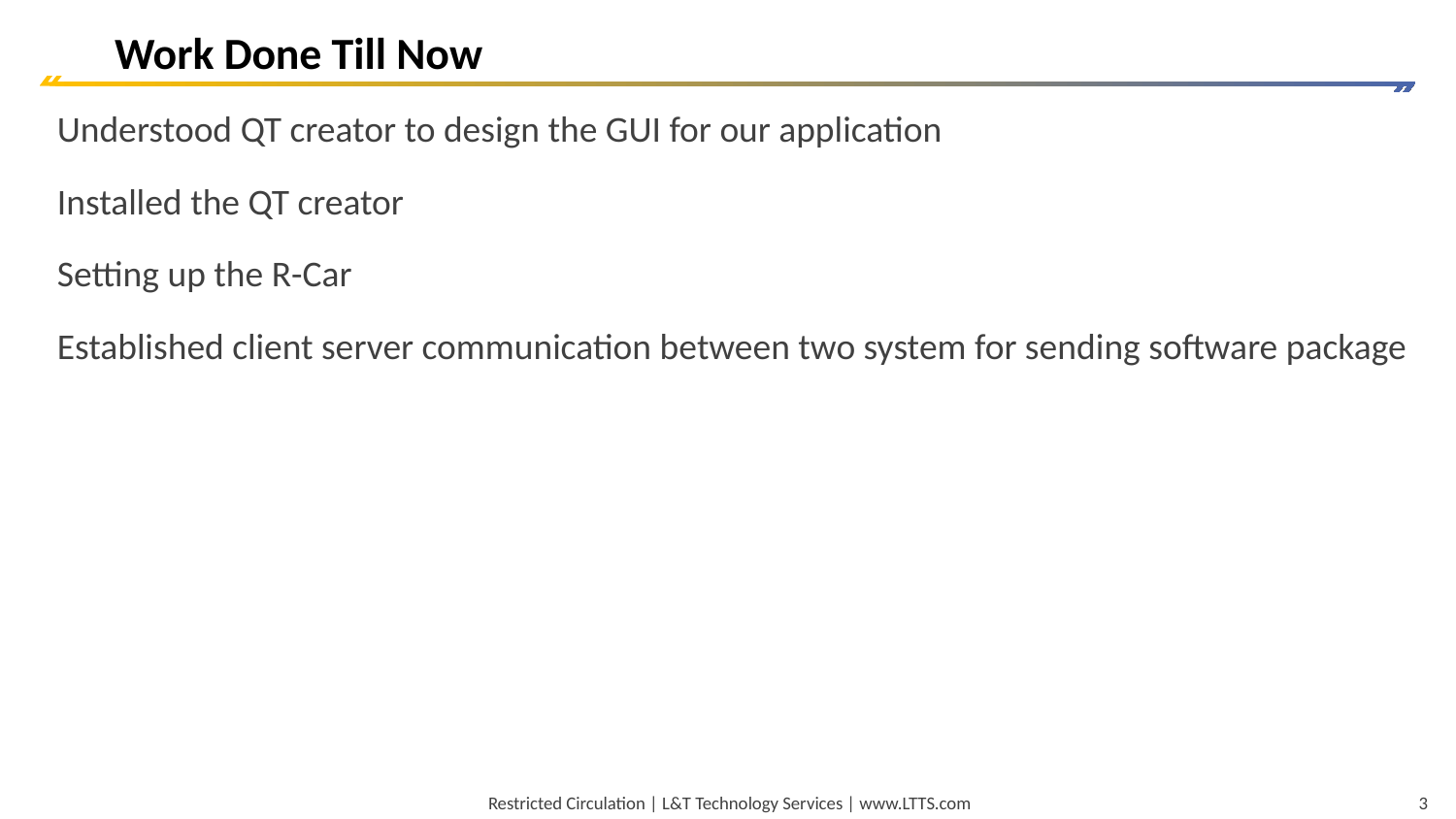

Work Done Till Now
Understood QT creator to design the GUI for our application
Installed the QT creator
Setting up the R-Car
Established client server communication between two system for sending software package